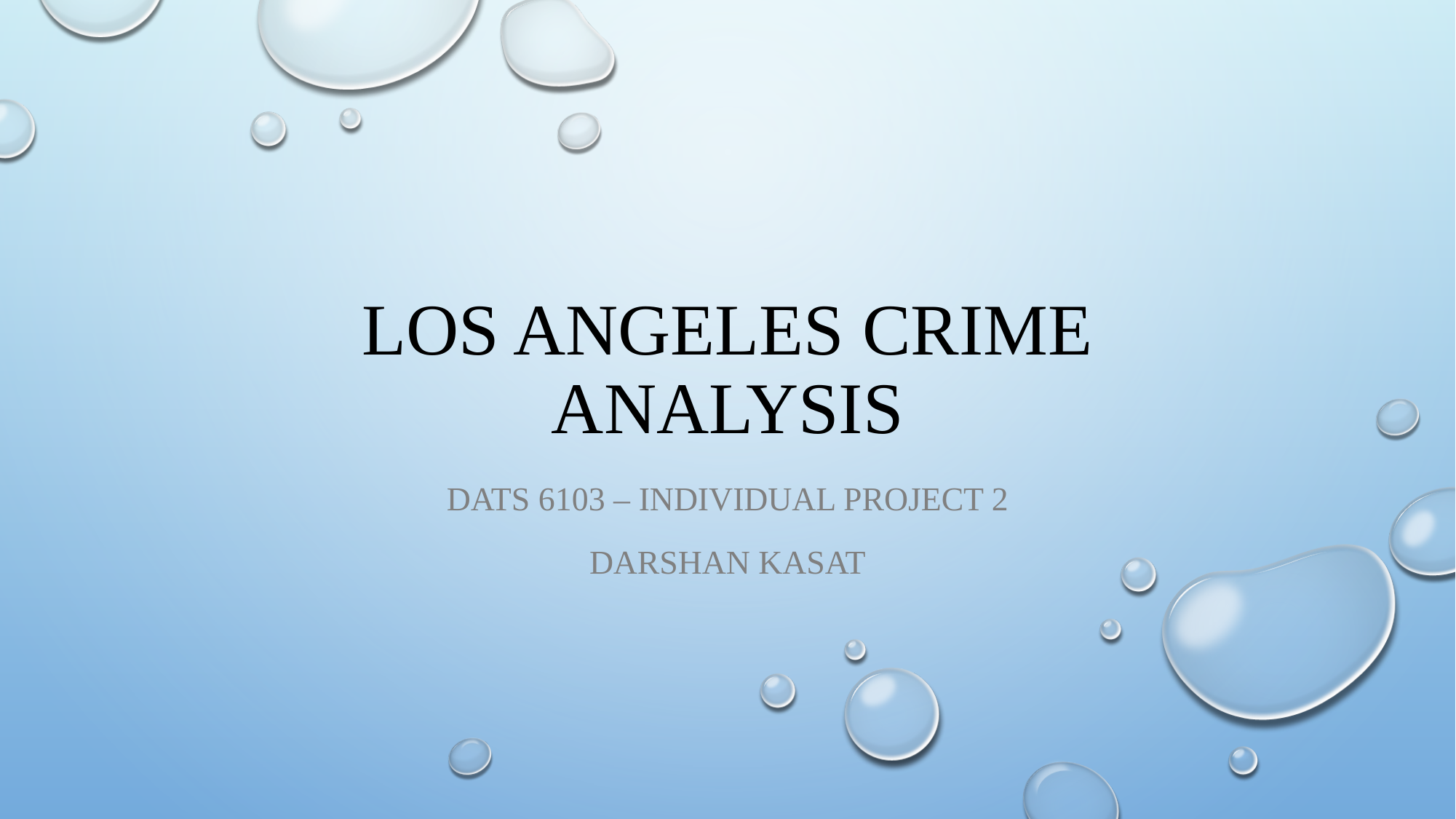

# LOS ANGELES CRIME ANALYSIS
DATS 6103 – Individual project 2
Darshan Kasat